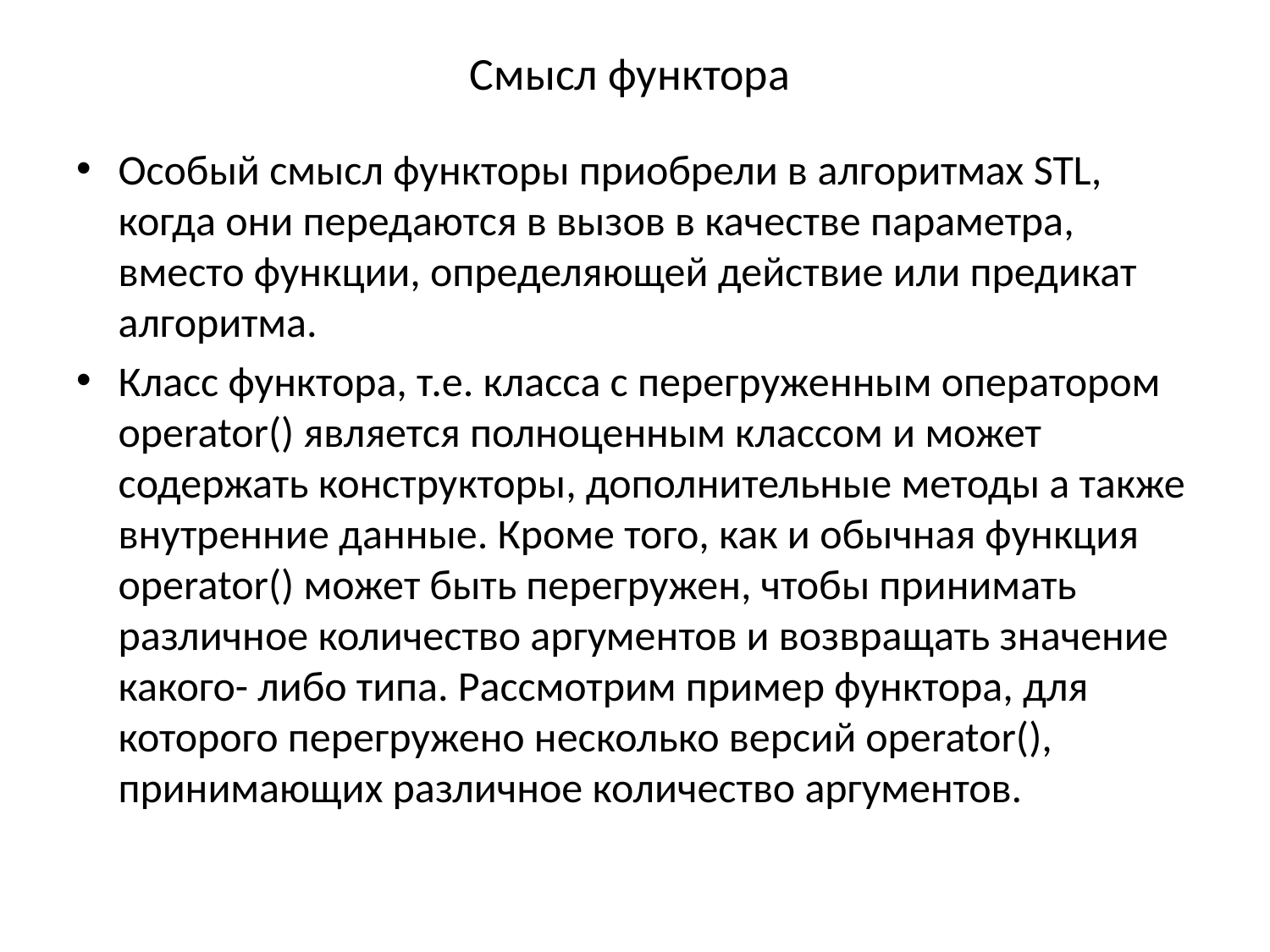

# Смысл функтора
Особый смысл функторы приобрели в алгоритмах STL, когда они передаются в вызов в качестве параметра, вместо функции, определяющей действие или предикат алгоритма.
Класс функтора, т.е. класса с перегруженным оператором operator() является полноценным классом и может содержать конструкторы, дополнительные методы а также внутренние данные. Кроме того, как и обычная функция operator() может быть перегружен, чтобы принимать различное количество аргументов и возвращать значение какого- либо типа. Рассмотрим пример функтора, для которого перегружено несколько версий operator(), принимающих различное количество аргументов.